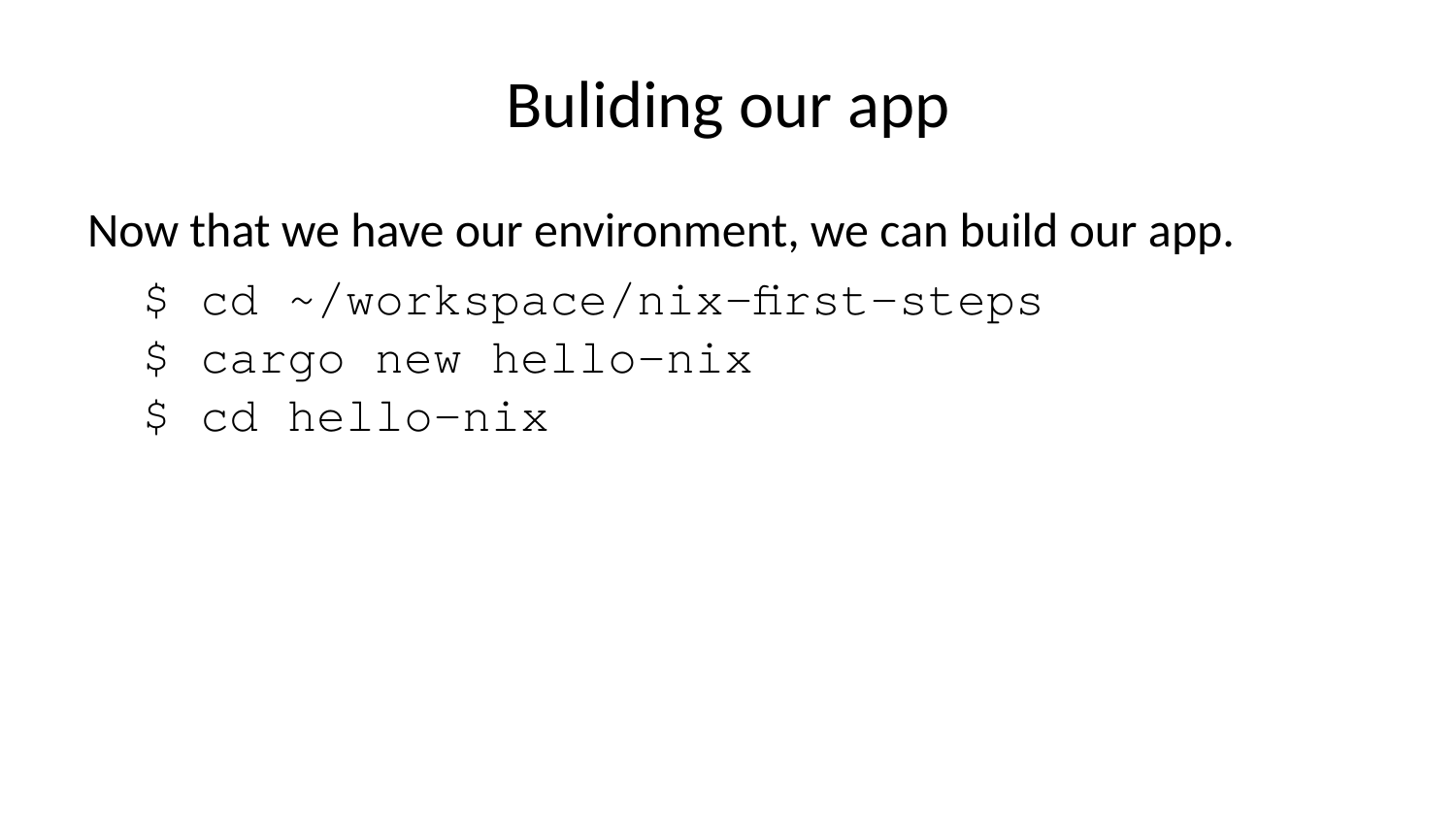

# Buliding our app
Now that we have our environment, we can build our app.
$ cd ~/workspace/nix-first-steps
$ cargo new hello-nix
$ cd hello-nix